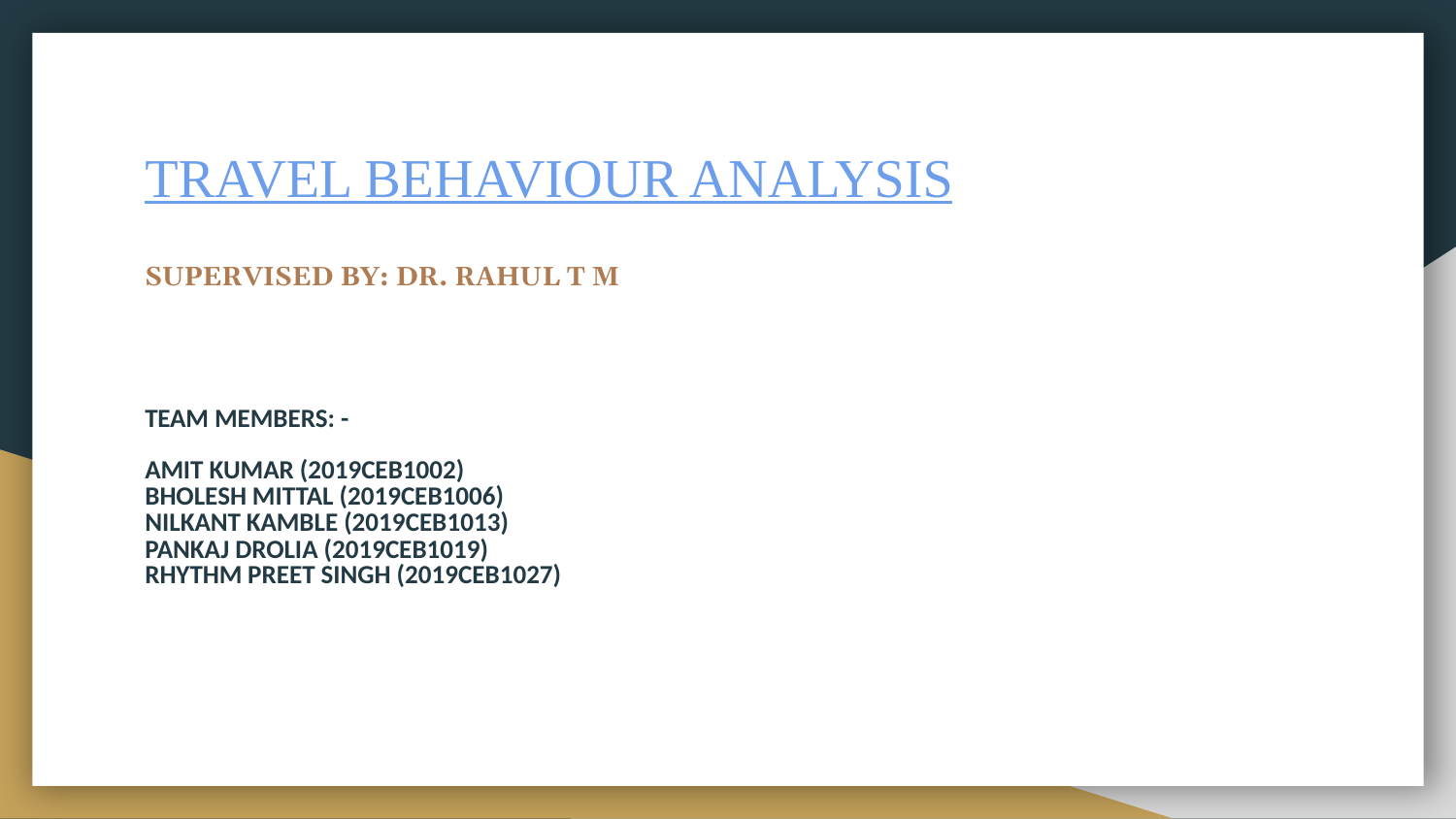

# TRAVEL BEHAVIOUR ANALYSIS
SUPERVISED BY: DR. RAHUL T M
TEAM MEMBERS: -

AMIT KUMAR (2019CEB1002)
BHOLESH MITTAL (2019CEB1006)
NILKANT KAMBLE (2019CEB1013)
PANKAJ DROLIA (2019CEB1019)
RHYTHM PREET SINGH (2019CEB1027)